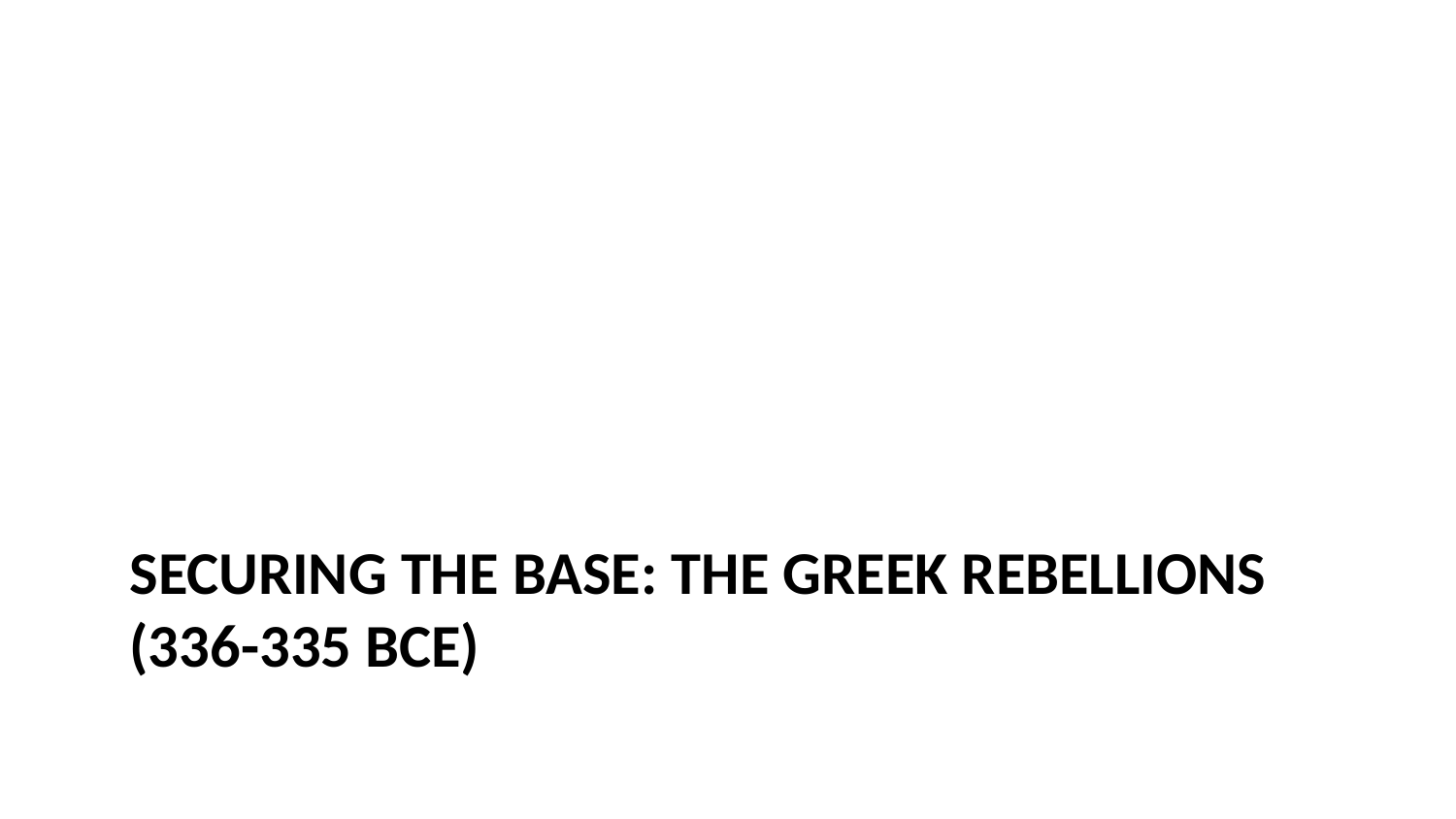

# Securing the Base: The Greek Rebellions (336-335 BCE)